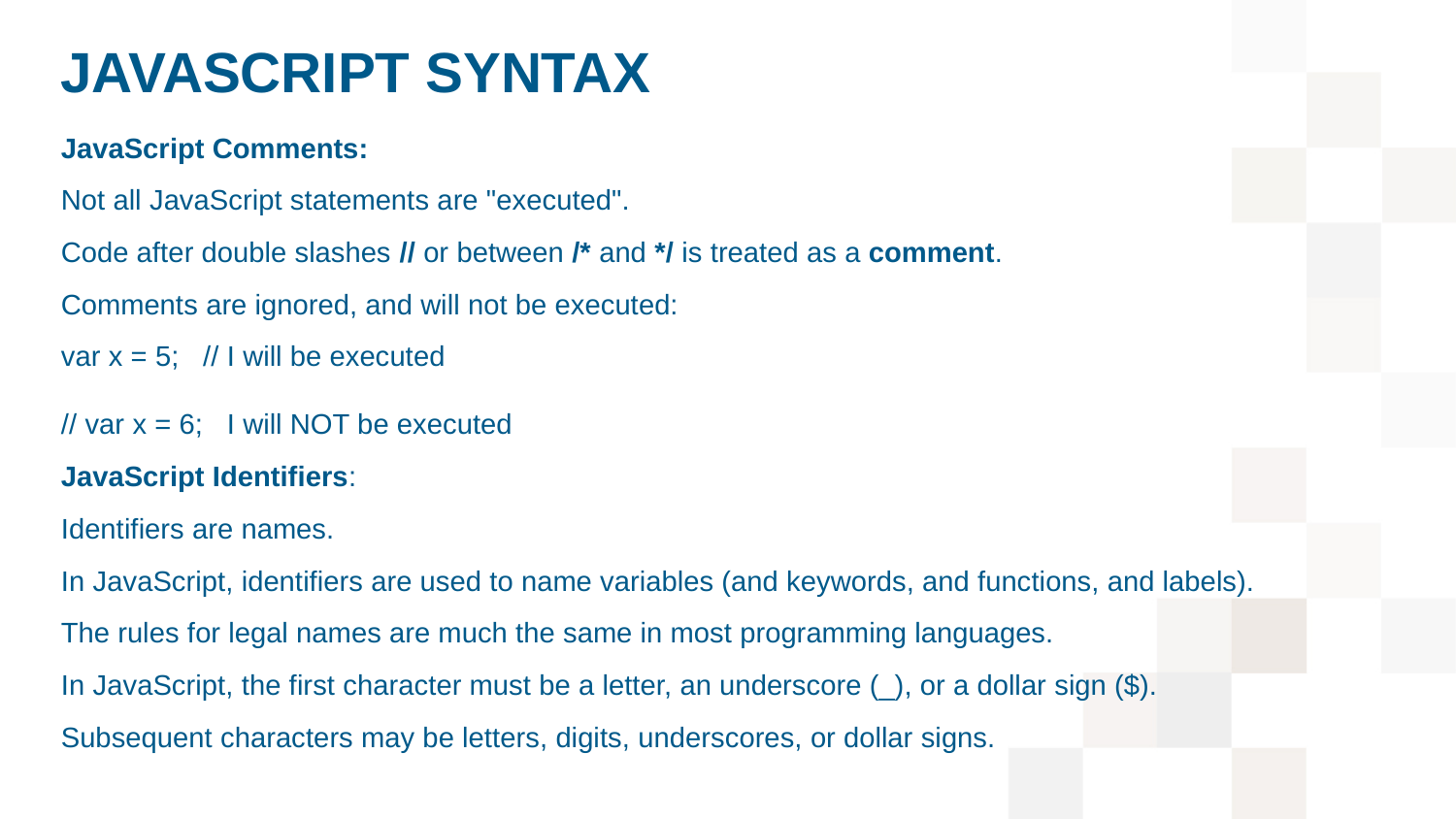

# JAVAsCRIPT SYNTAX
JavaScript Comments:
Not all JavaScript statements are "executed".
Code after double slashes // or between /* and */ is treated as a comment.
Comments are ignored, and will not be executed:
var x = 5;   // I will be executed
// var x = 6;   I will NOT be executed
JavaScript Identifiers:
Identifiers are names.
In JavaScript, identifiers are used to name variables (and keywords, and functions, and labels).
The rules for legal names are much the same in most programming languages.
In JavaScript, the first character must be a letter, an underscore (_), or a dollar sign ($).
Subsequent characters may be letters, digits, underscores, or dollar signs.